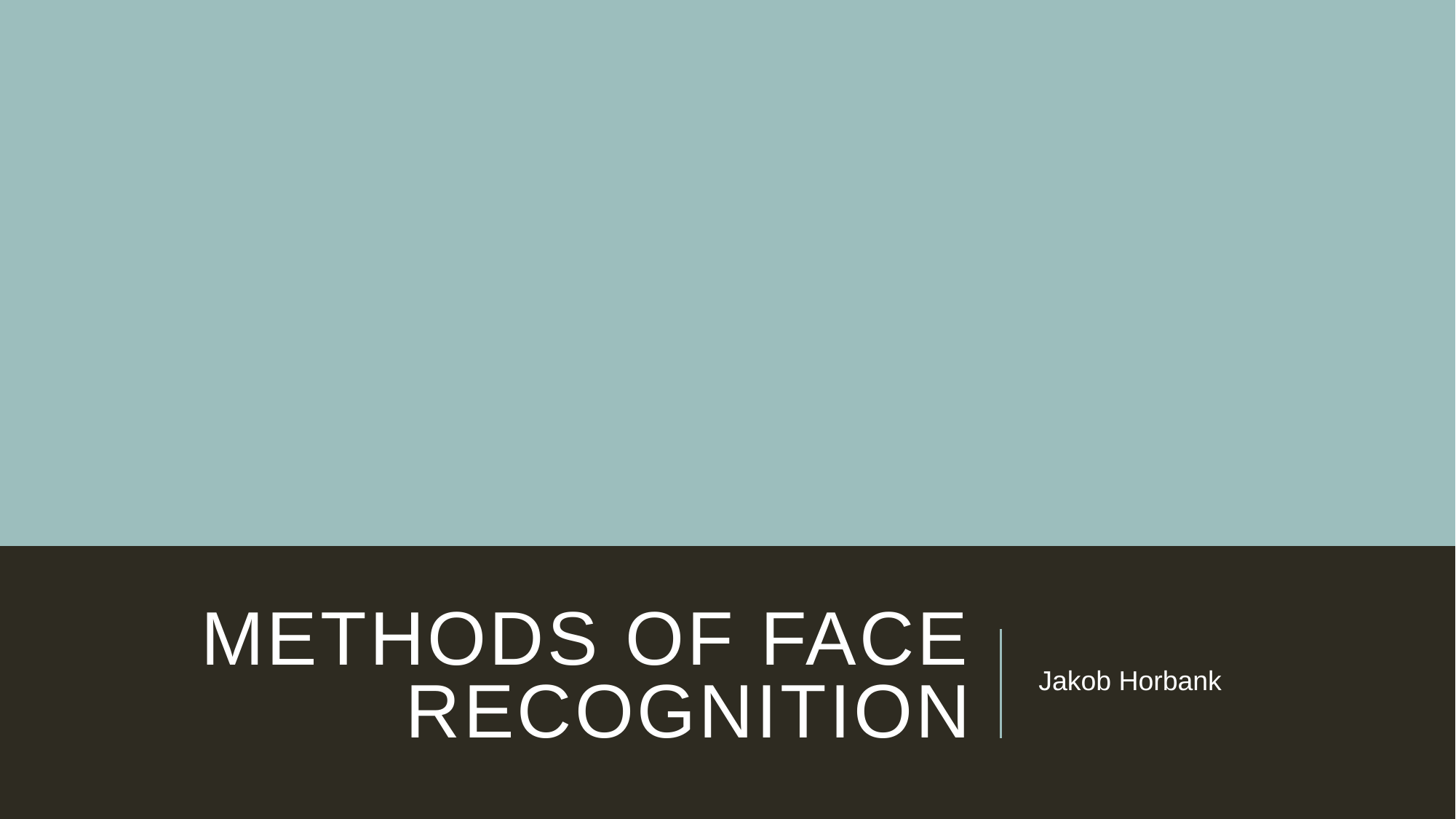

# Methods of Face Recognition
Jakob Horbank